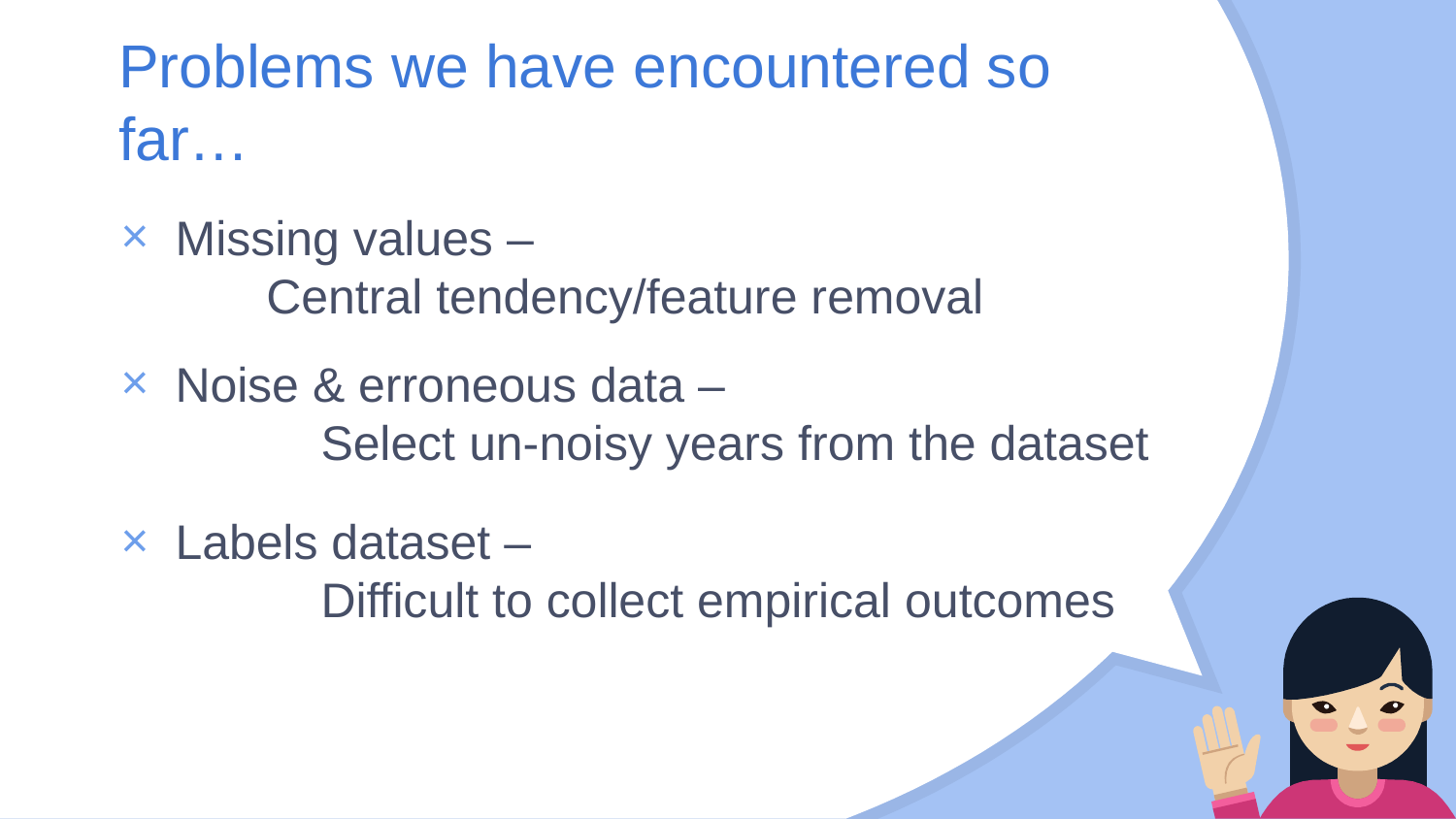

# Problems we have encountered so far…
Missing values –
	Central tendency/feature removal
Noise & erroneous data –
	Select un-noisy years from the dataset
Labels dataset –
	Difficult to collect empirical outcomes